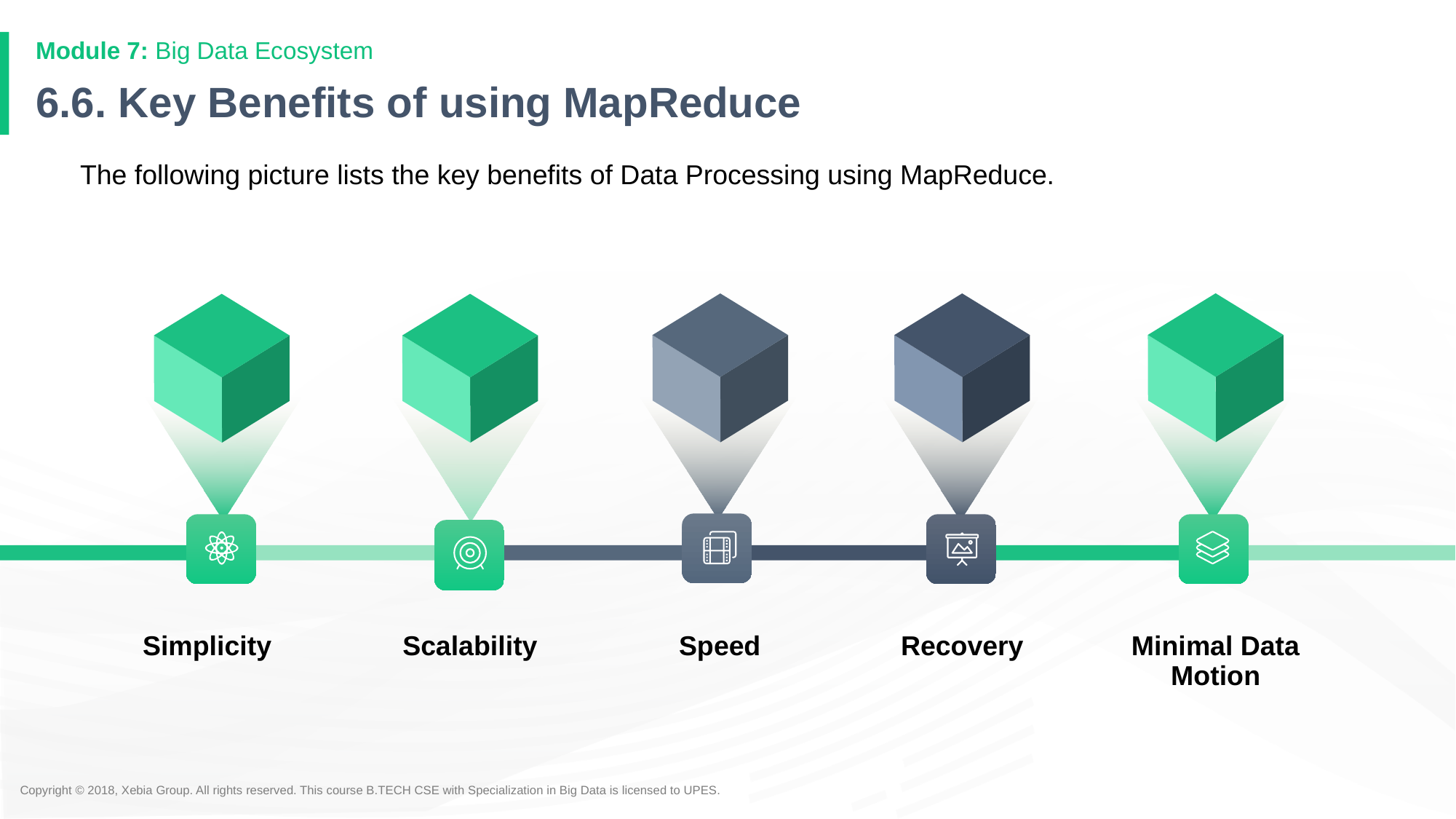

Module 7: Big Data Ecosystem
# 6.6. Key Benefits of using MapReduce
 The following picture lists the key benefits of Data Processing using MapReduce.

Simplicity
Scalability
Speed
Recovery
Minimal Data Motion